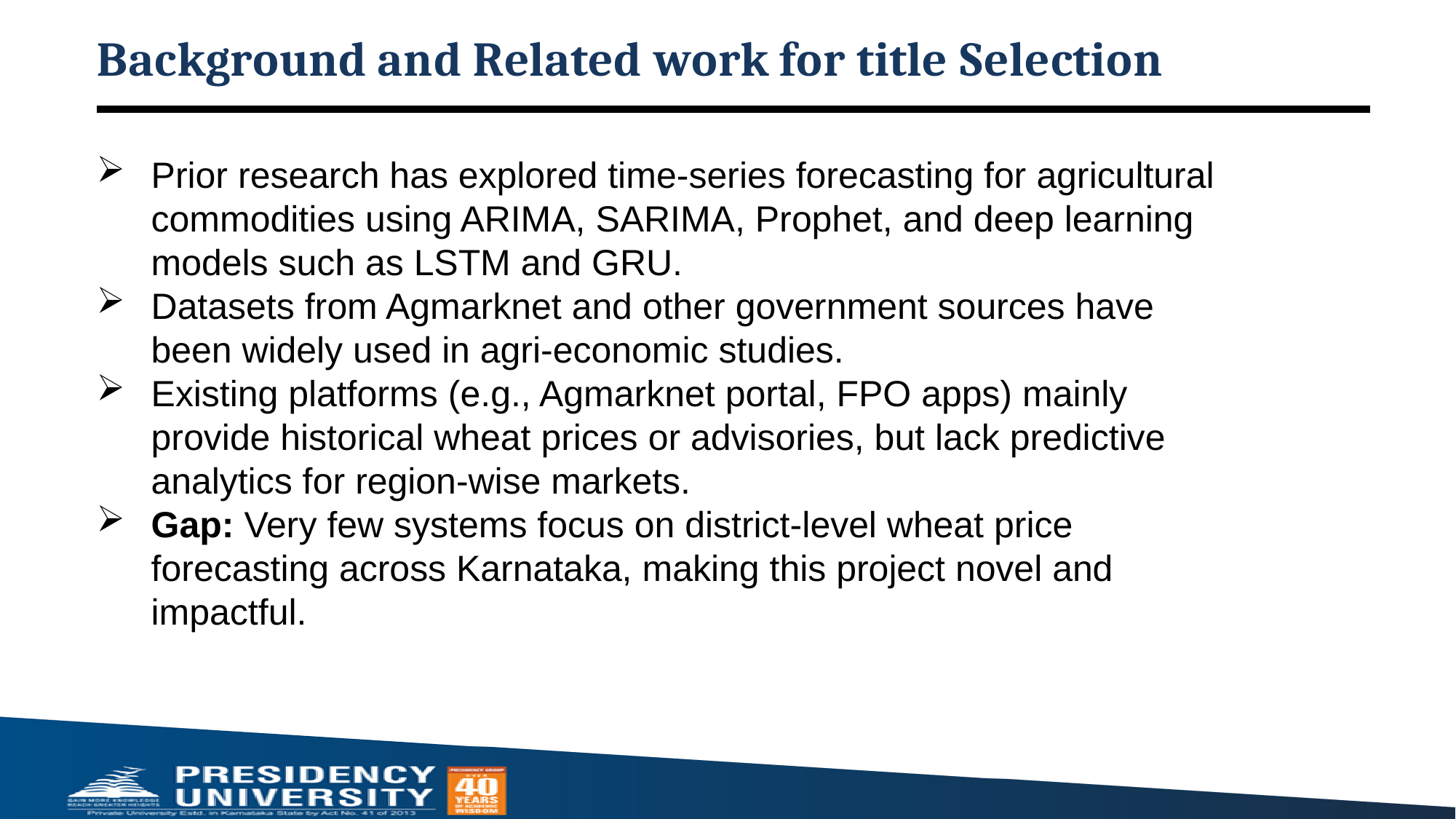

Background and Related work for title Selection

Prior research has explored time-series forecasting for agricultural commodities using ARIMA, SARIMA, Prophet, and deep learning models such as LSTM and GRU.
Datasets from Agmarknet and other government sources have been widely used in agri-economic studies.
Existing platforms (e.g., Agmarknet portal, FPO apps) mainly provide historical wheat prices or advisories, but lack predictive analytics for region-wise markets.
Gap: Very few systems focus on district-level wheat price forecasting across Karnataka, making this project novel and impactful.